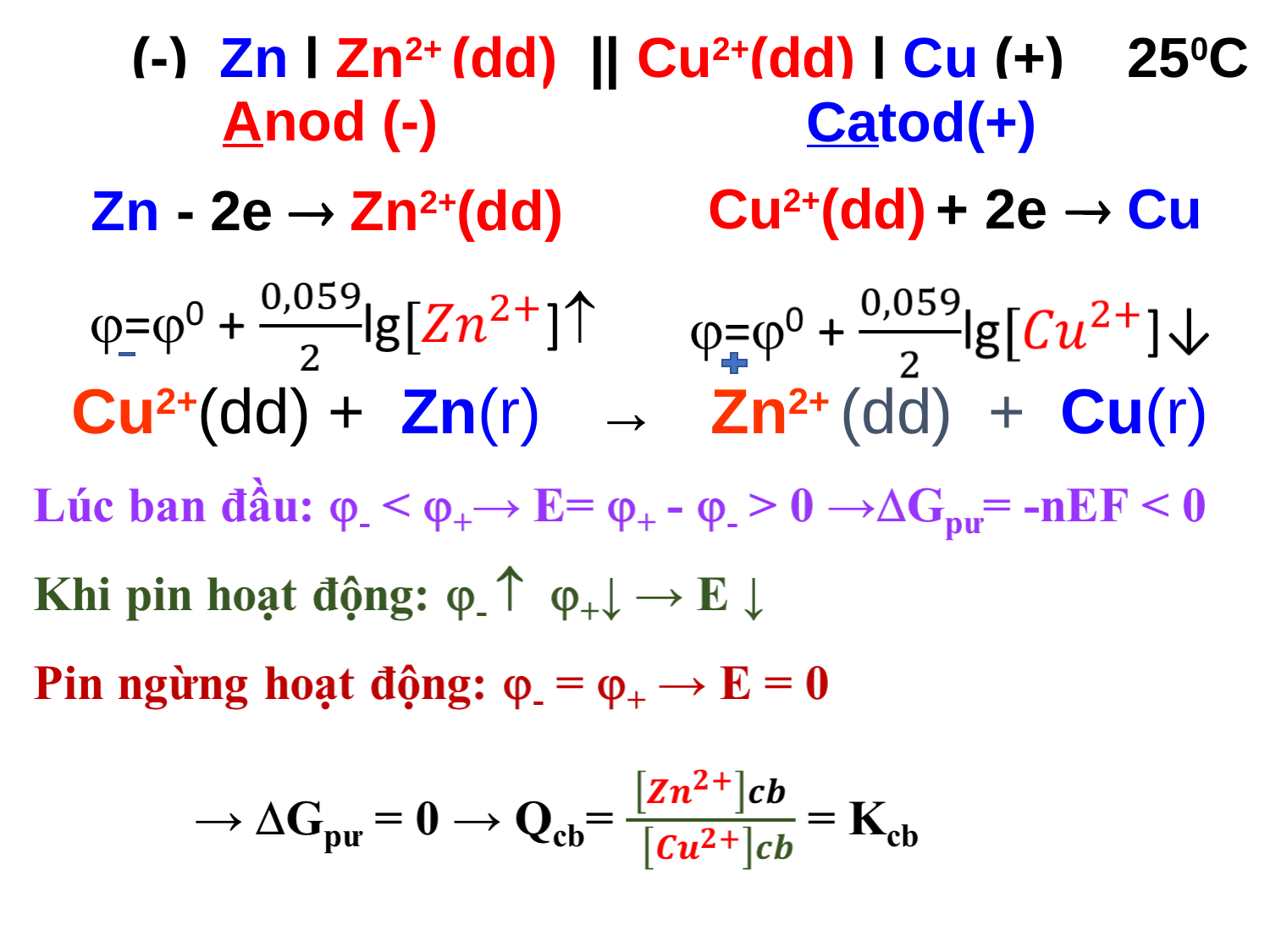

(-)  Zn | Zn2+ (dd)  || Cu2+(dd) | Cu (+)    250C
Anod (-)
Catod(+)
Cu2+(dd) + 2e  → Cu
Zn - 2e → Zn2+(dd)

     Cu2+(dd) +  Zn(r)   →   Zn2+ (dd)  +  Cu(r)